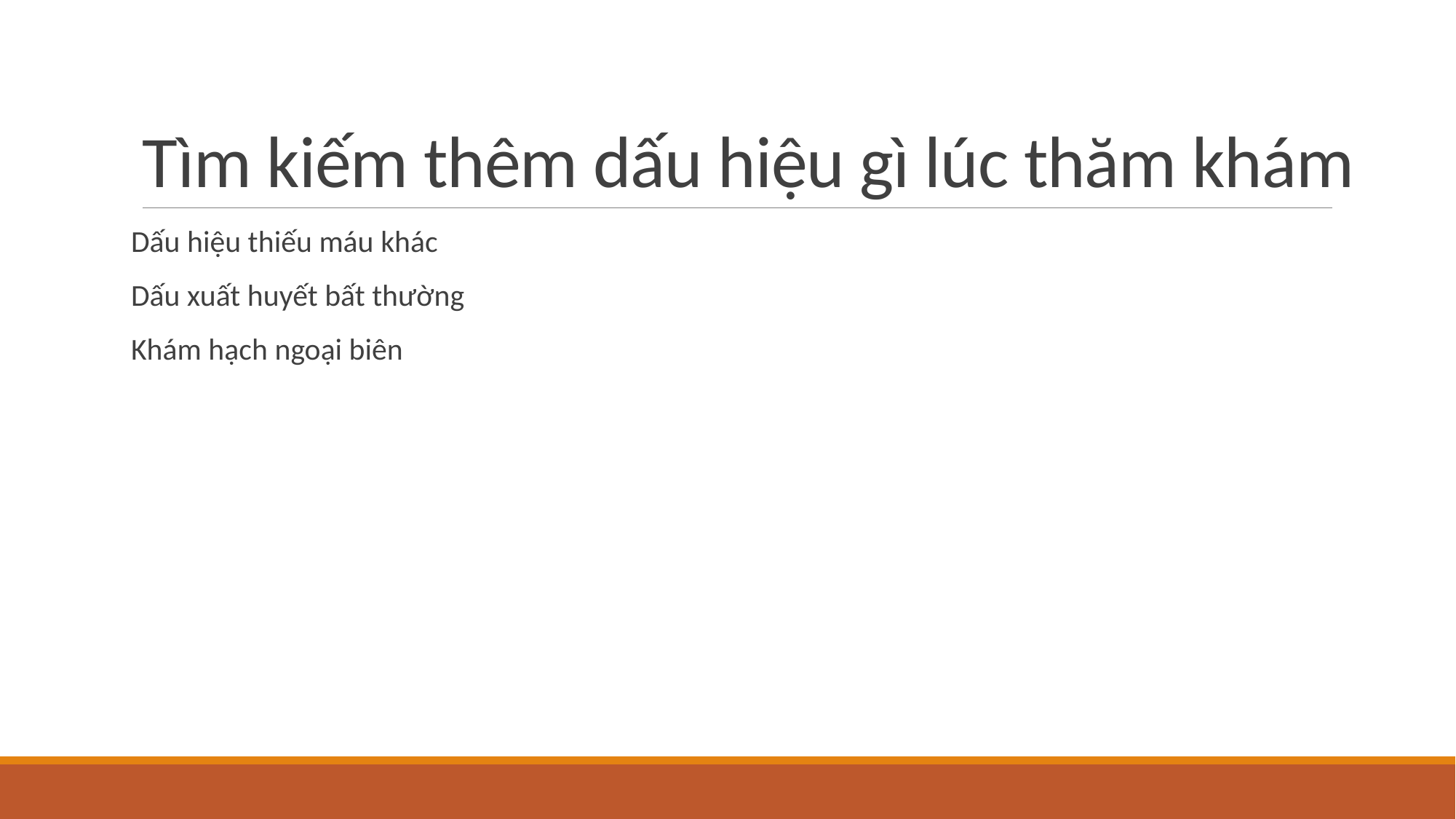

# Tìm kiếm thêm dấu hiệu gì lúc thăm khám
Dấu hiệu thiếu máu khác
Dấu xuất huyết bất thường
Khám hạch ngoại biên